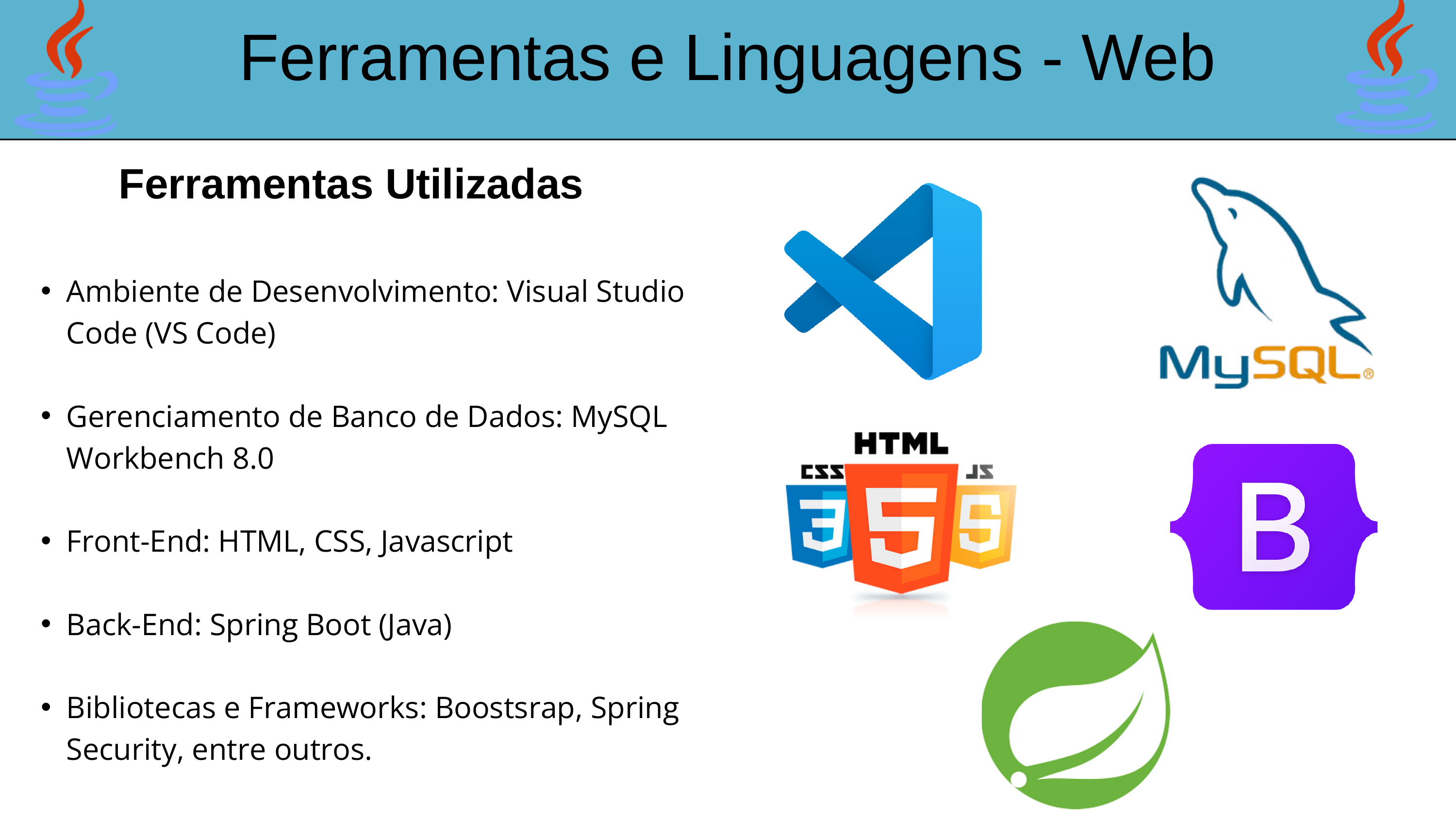

Ferramentas e Linguagens - Web

Ferramentas Utilizadas

Ambiente de Desenvolvimento: Visual Studio Code (VS Code)

Gerenciamento de Banco de Dados: MySQL Workbench 8.0

Front-End: HTML, CSS, Javascript

Back-End: Spring Boot (Java)

Bibliotecas e Frameworks: Boostsrap, Spring Security, entre outros.